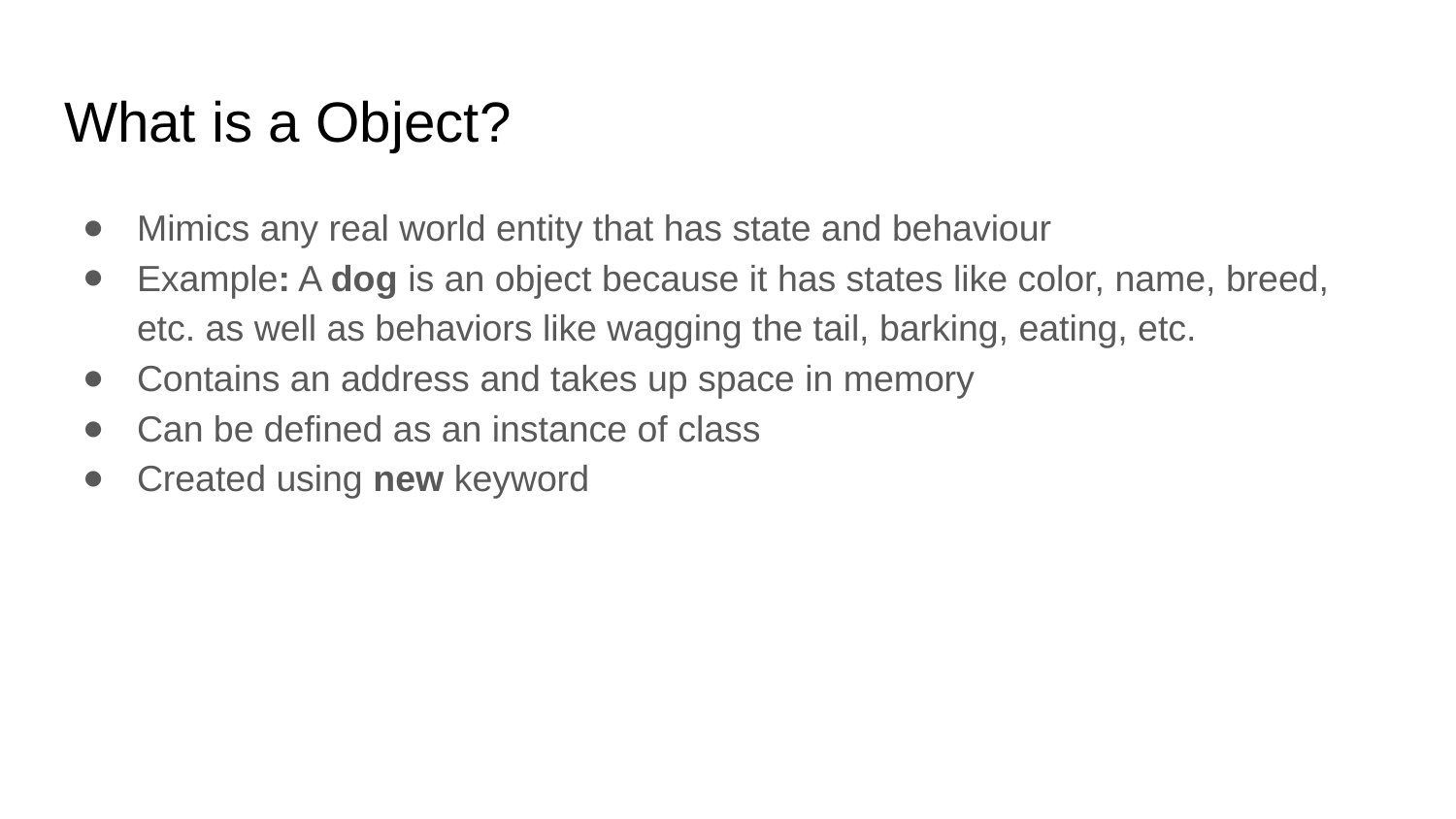

# What is a Object?
Mimics any real world entity that has state and behaviour
Example: A dog is an object because it has states like color, name, breed, etc. as well as behaviors like wagging the tail, barking, eating, etc.
Contains an address and takes up space in memory
Can be defined as an instance of class
Created using new keyword